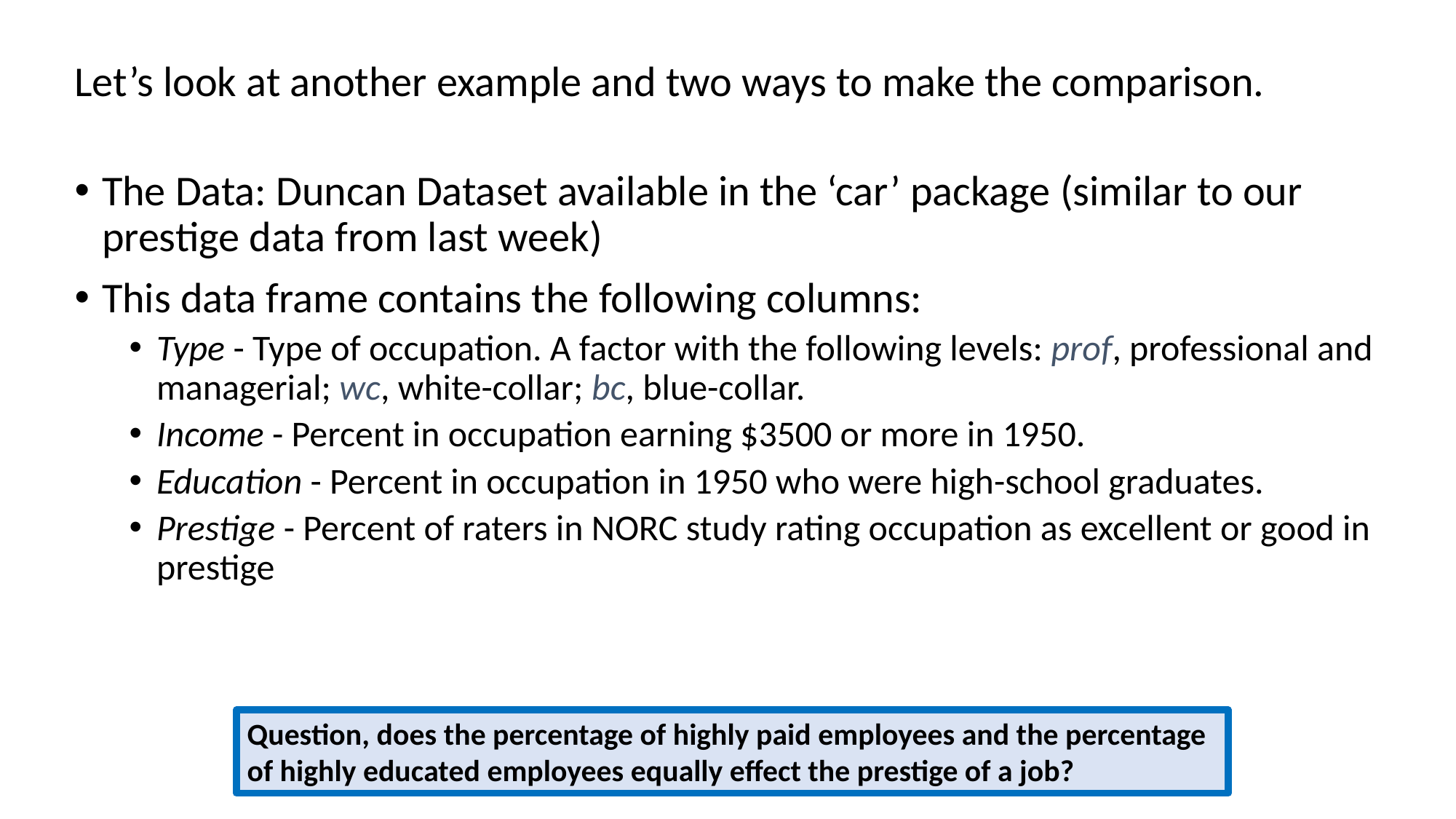

# Let’s look at another example and two ways to make the comparison.
The Data: Duncan Dataset available in the ‘car’ package (similar to our prestige data from last week)
This data frame contains the following columns:
Type - Type of occupation. A factor with the following levels: prof, professional and managerial; wc, white-collar; bc, blue-collar.
Income - Percent in occupation earning $3500 or more in 1950.
Education - Percent in occupation in 1950 who were high-school graduates.
Prestige - Percent of raters in NORC study rating occupation as excellent or good in prestige
Question, does the percentage of highly paid employees and the percentage of highly educated employees equally effect the prestige of a job?